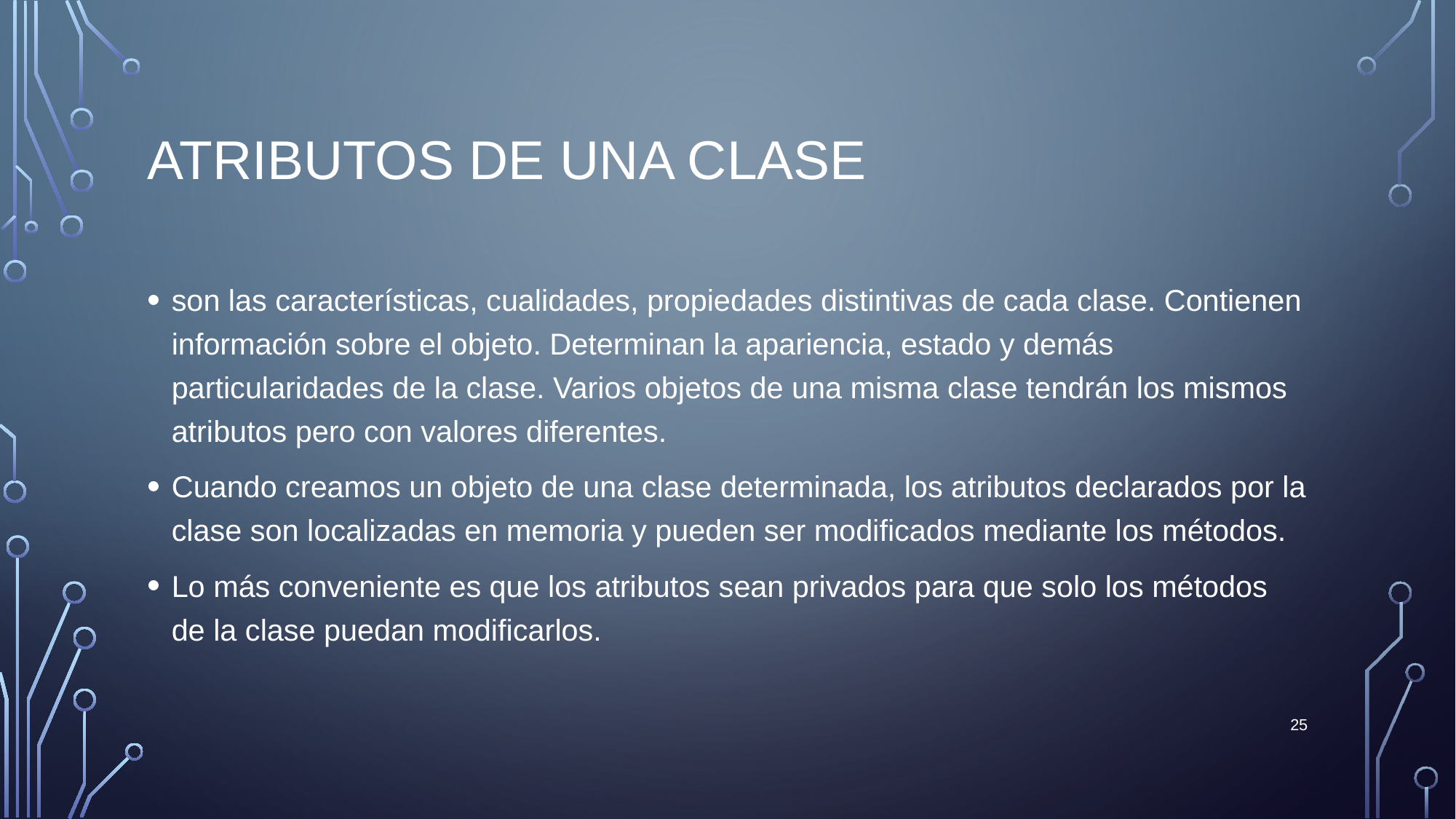

# Atributos de una clase
son las características, cualidades, propiedades distintivas de cada clase. Contienen información sobre el objeto. Determinan la apariencia, estado y demás particularidades de la clase. Varios objetos de una misma clase tendrán los mismos atributos pero con valores diferentes.
Cuando creamos un objeto de una clase determinada, los atributos declarados por la clase son localizadas en memoria y pueden ser modificados mediante los métodos.
Lo más conveniente es que los atributos sean privados para que solo los métodos de la clase puedan modificarlos.

25